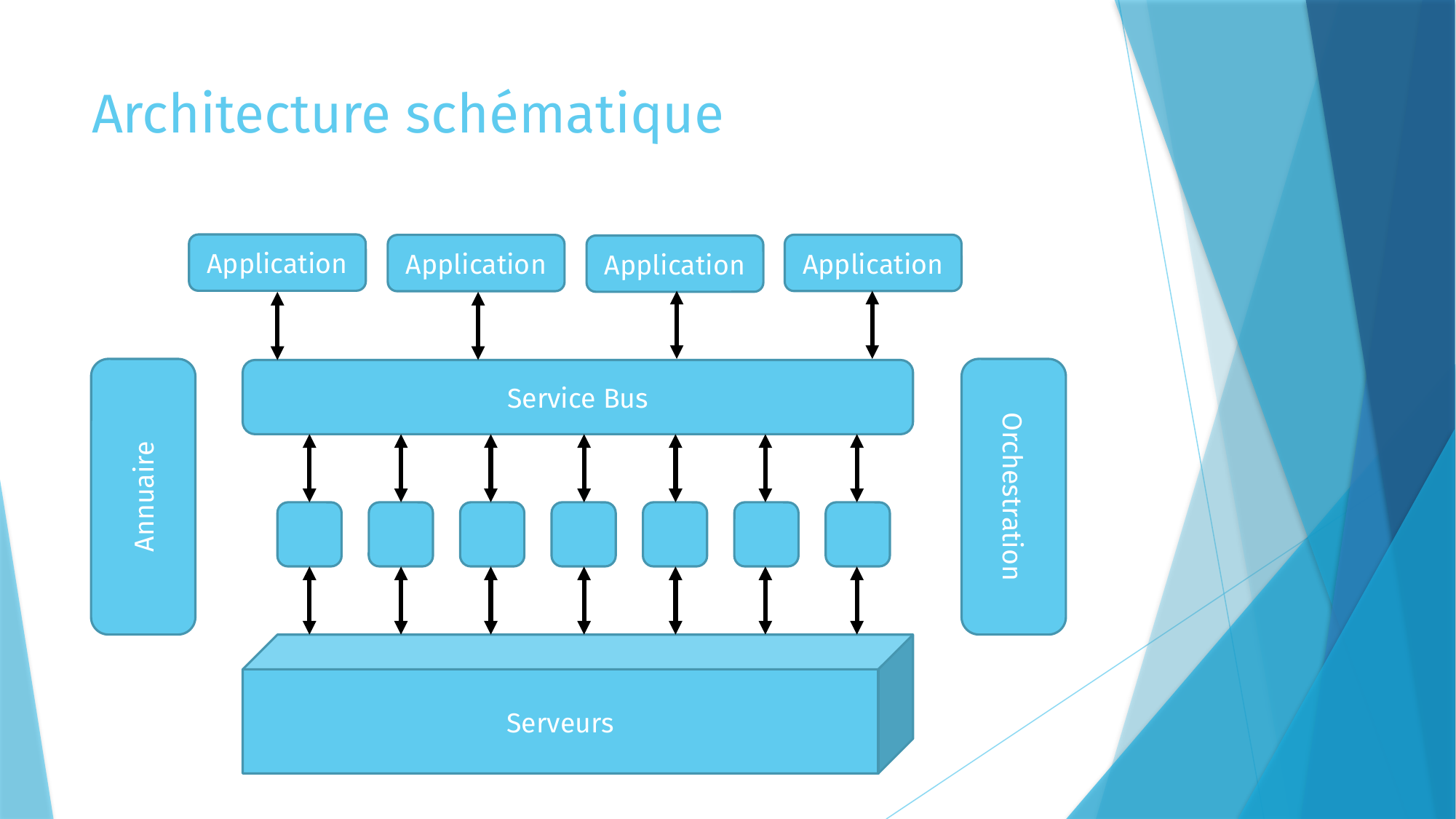

# Architecture schématique
Application
Application
Application
Application
Annuaire
Orchestration
Service Bus

Serveurs